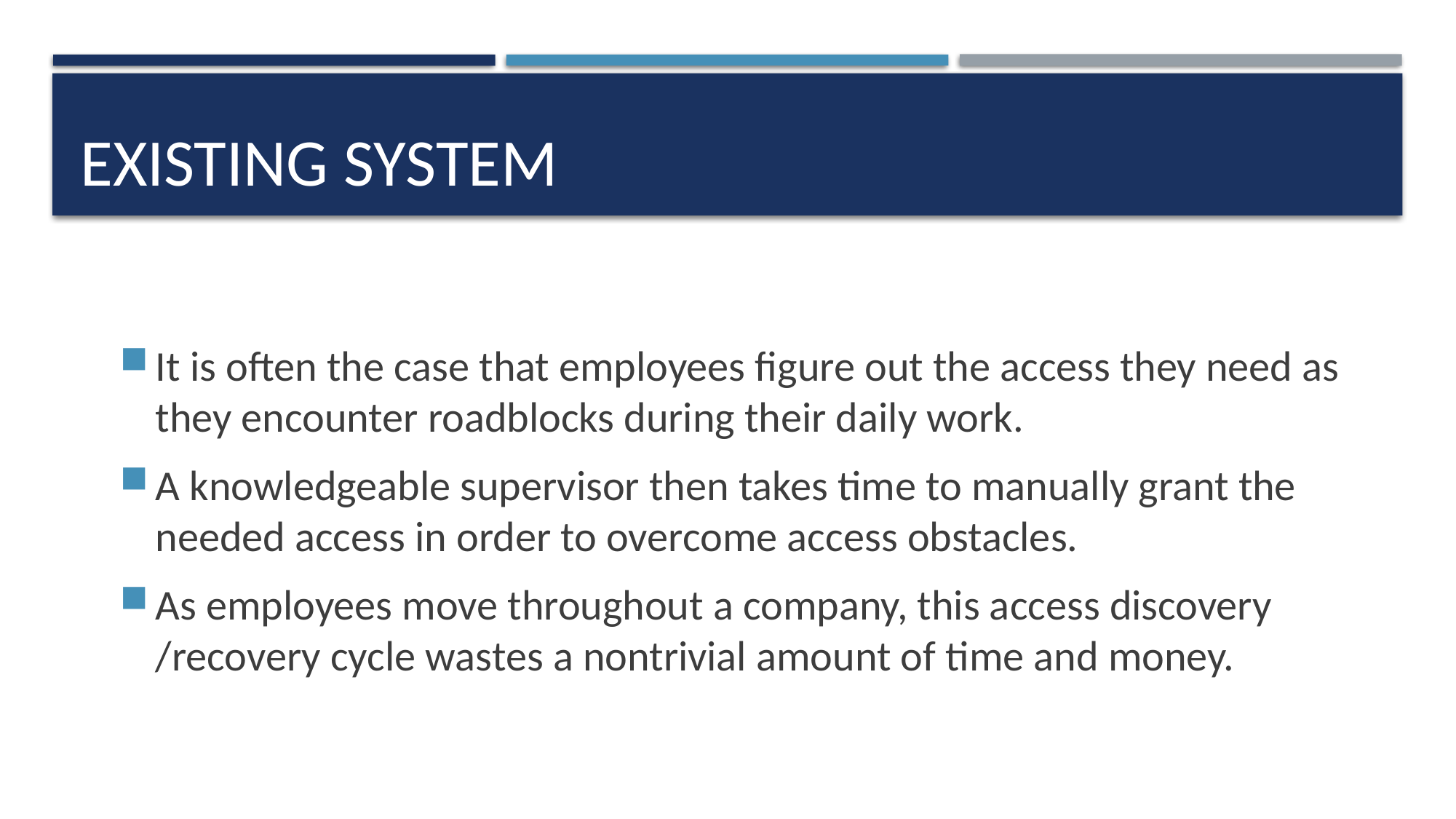

# Existing system
It is often the case that employees figure out the access they need as they encounter roadblocks during their daily work.
A knowledgeable supervisor then takes time to manually grant the needed access in order to overcome access obstacles.
As employees move throughout a company, this access discovery /recovery cycle wastes a nontrivial amount of time and money.